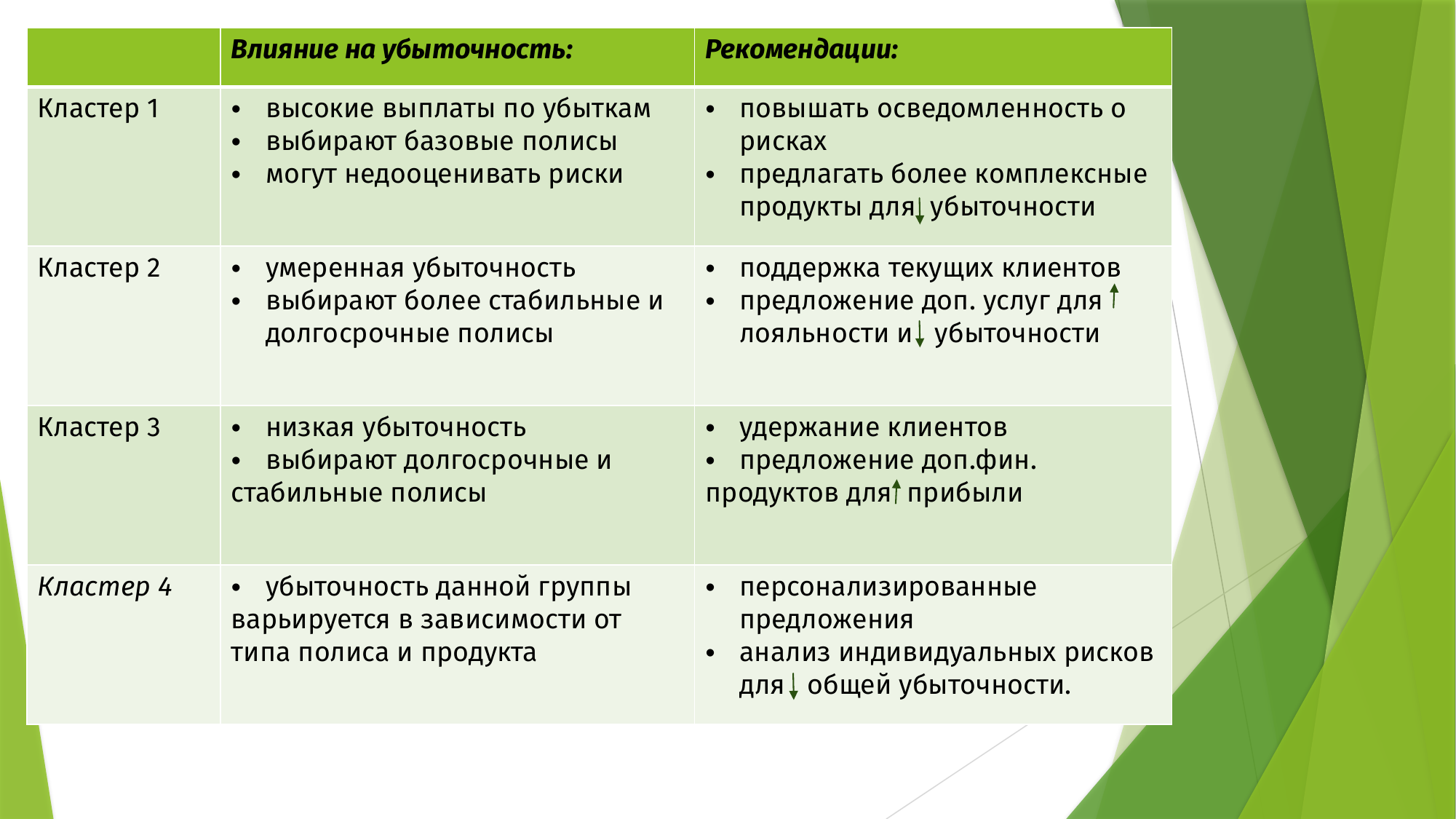

|  | Влияние на убыточность: | Рекомендации: |
| --- | --- | --- |
| Кластер 1 | высокие выплаты по убыткам выбирают базовые полисы могут недооценивать риски | повышать осведомленность о рисках предлагать более комплексные продукты для убыточности |
| Кластер 2 | умеренная убыточность выбирают более стабильные и долгосрочные полисы | поддержка текущих клиентов предложение доп. услуг для лояльности и убыточности |
| Кластер 3 | низкая убыточность выбирают долгосрочные и стабильные полисы | удержание клиентов предложение доп.фин. продуктов для прибыли |
| Кластер 4 | убыточность данной группы варьируется в зависимости от типа полиса и продукта | персонализированные предложения анализ индивидуальных рисков для общей убыточности. |